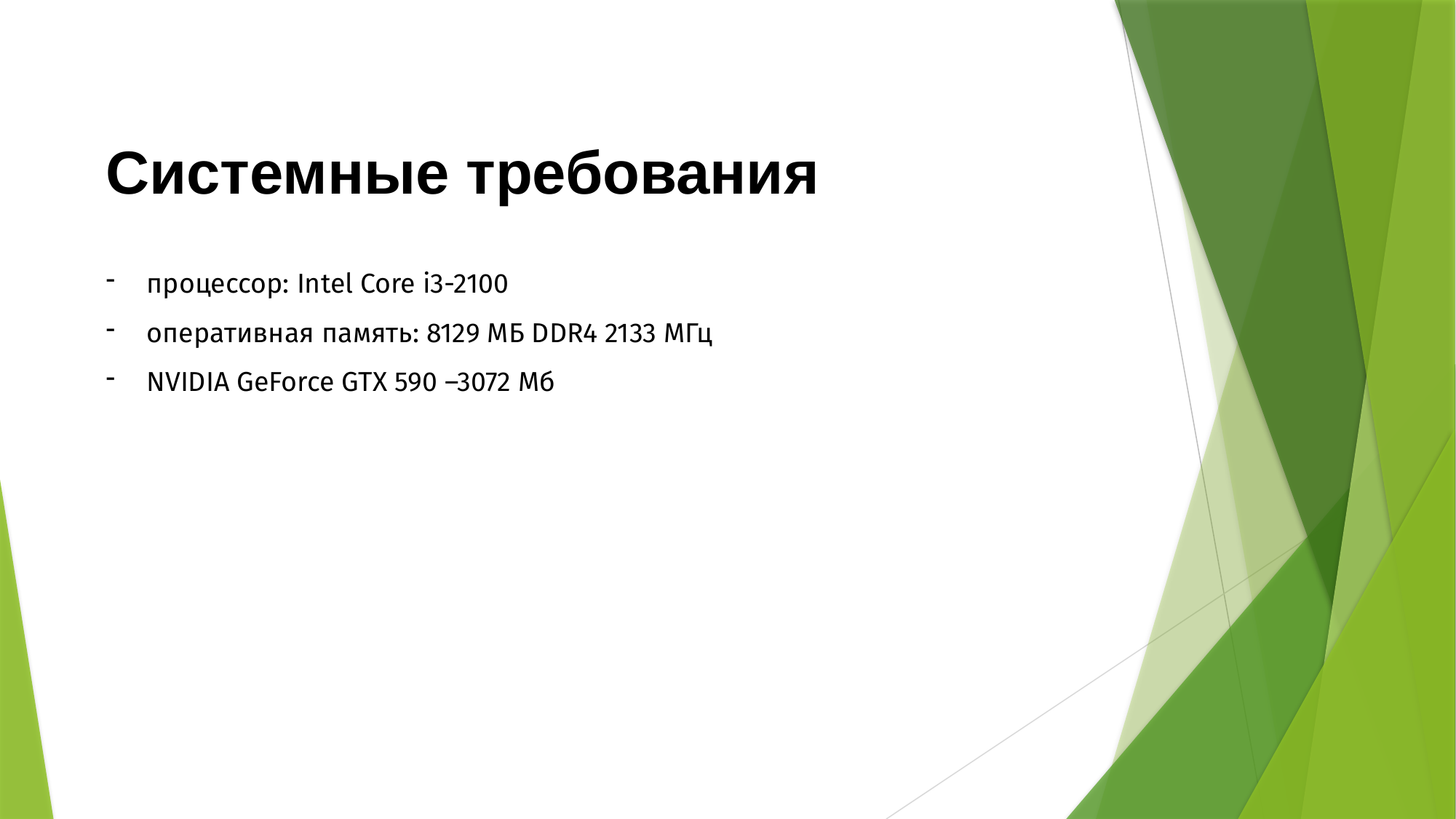

Системные требования
процессор: Intel Core i3-2100
оперативная память: 8129 МБ DDR4 2133 МГц
NVIDIA GeForce GTX 590 –3072 Мб